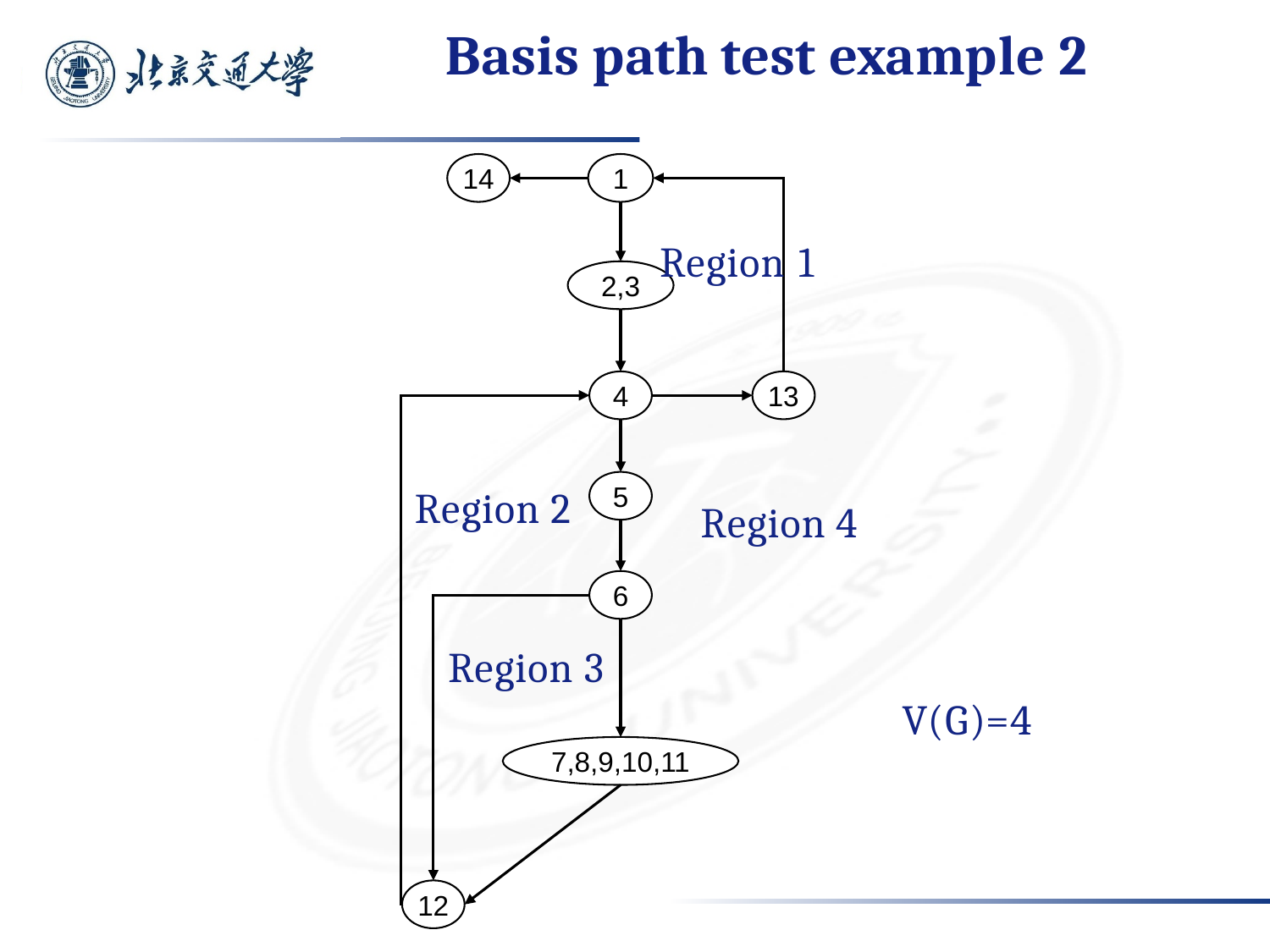

# Basis path test example 2
14
1
2,3
4
13
5
6
7,8,9,10,11
12
Region 1
Region 2
Region 4
Region 3
V(G)=4